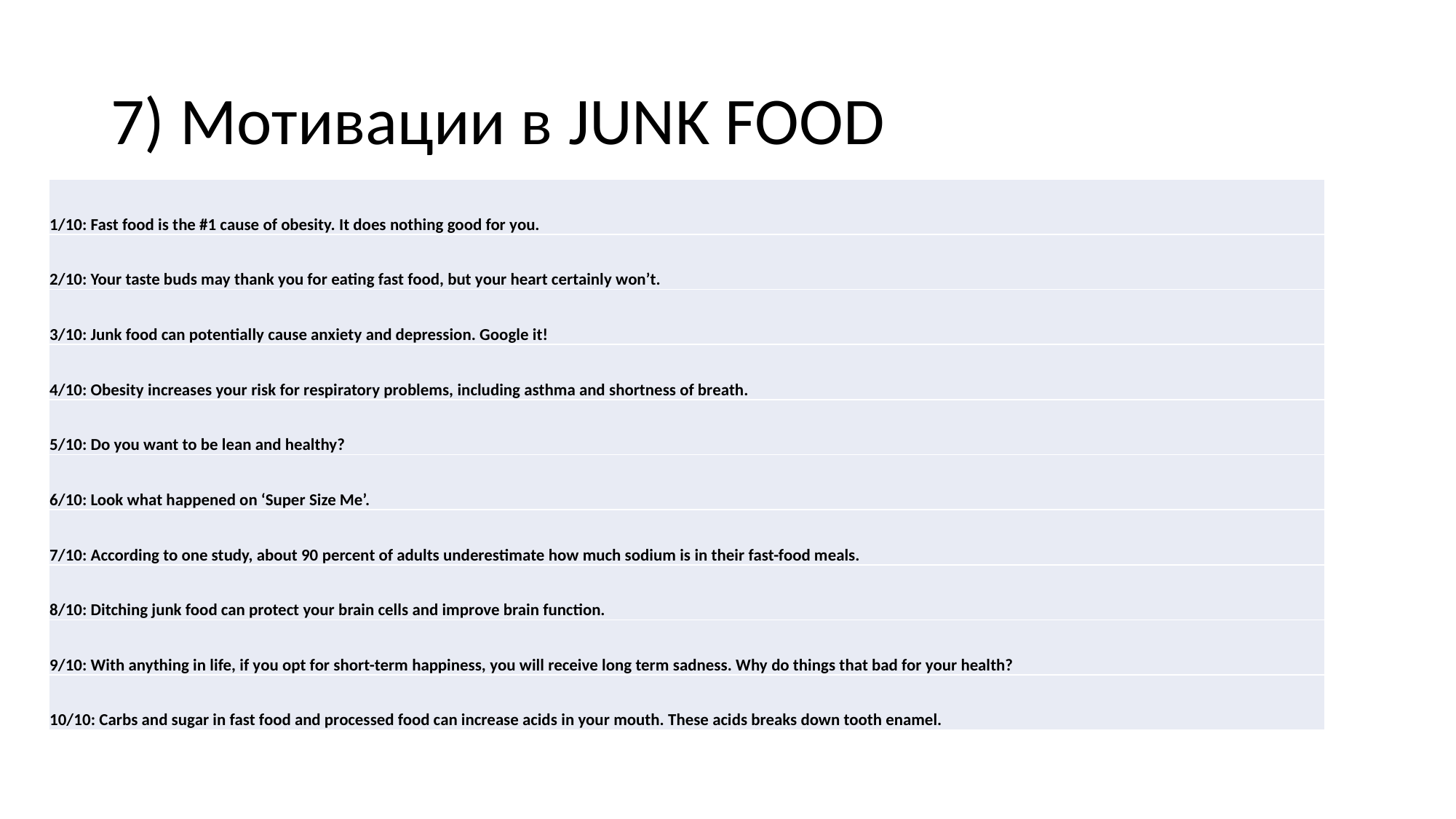

# 7) Мотивации в JUNK FOOD
| 1/10: Fast food is the #1 cause of obesity. It does nothing good for you. |
| --- |
| 2/10: Your taste buds may thank you for eating fast food, but your heart certainly won’t. |
| 3/10: Junk food can potentially cause anxiety and depression. Google it! |
| 4/10: Obesity increases your risk for respiratory problems, including asthma and shortness of breath. |
| 5/10: Do you want to be lean and healthy? |
| 6/10: Look what happened on ‘Super Size Me’. |
| 7/10: According to one study, about 90 percent of adults underestimate how much sodium is in their fast-food meals. |
| 8/10: Ditching junk food can protect your brain cells and improve brain function. |
| 9/10: With anything in life, if you opt for short-term happiness, you will receive long term sadness. Why do things that bad for your health? |
| 10/10: Carbs and sugar in fast food and processed food can increase acids in your mouth. These acids breaks down tooth enamel. |